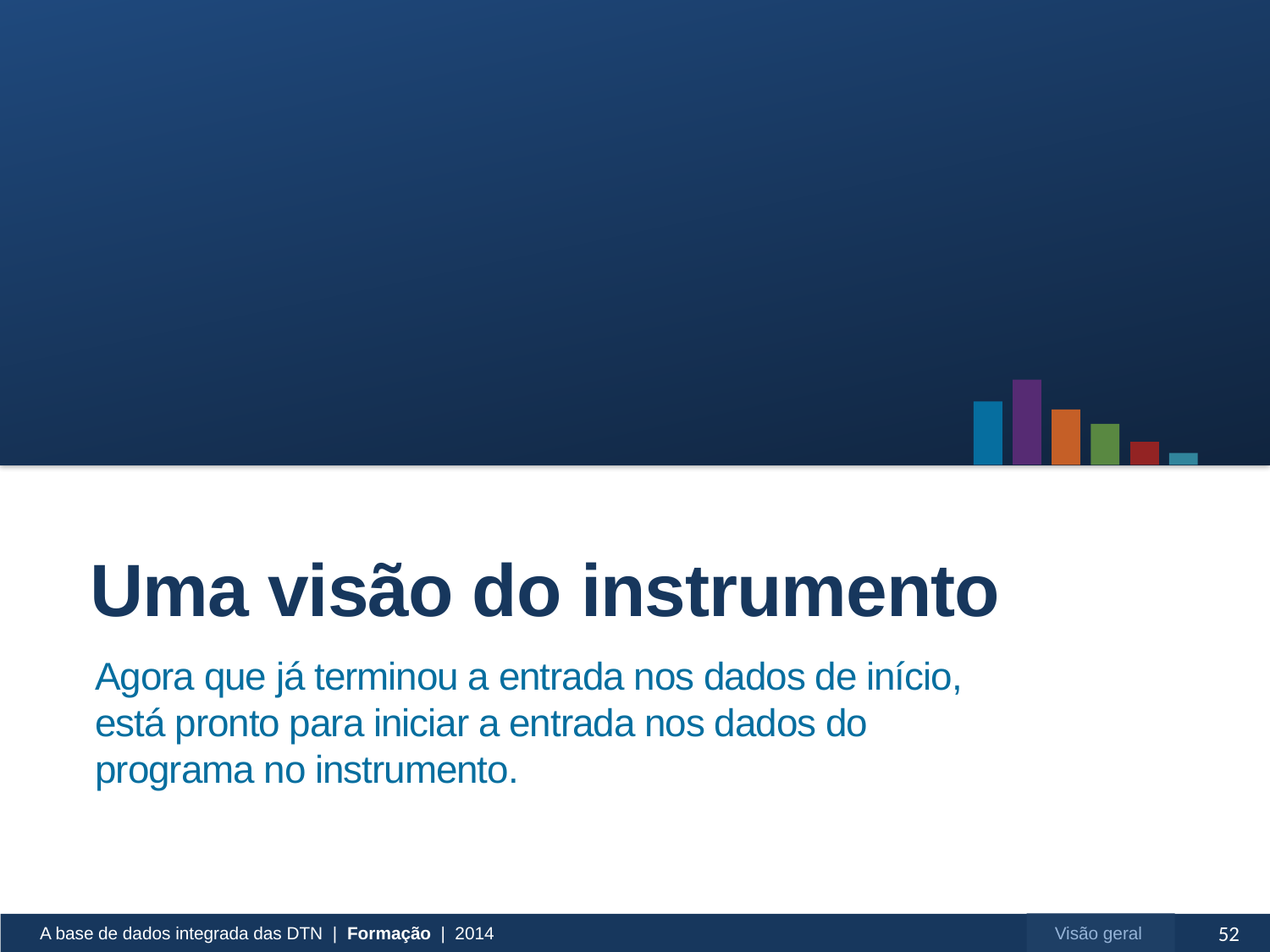

# Uma visão do instrumento
Agora que já terminou a entrada nos dados de início,
está pronto para iniciar a entrada nos dados do programa no instrumento.